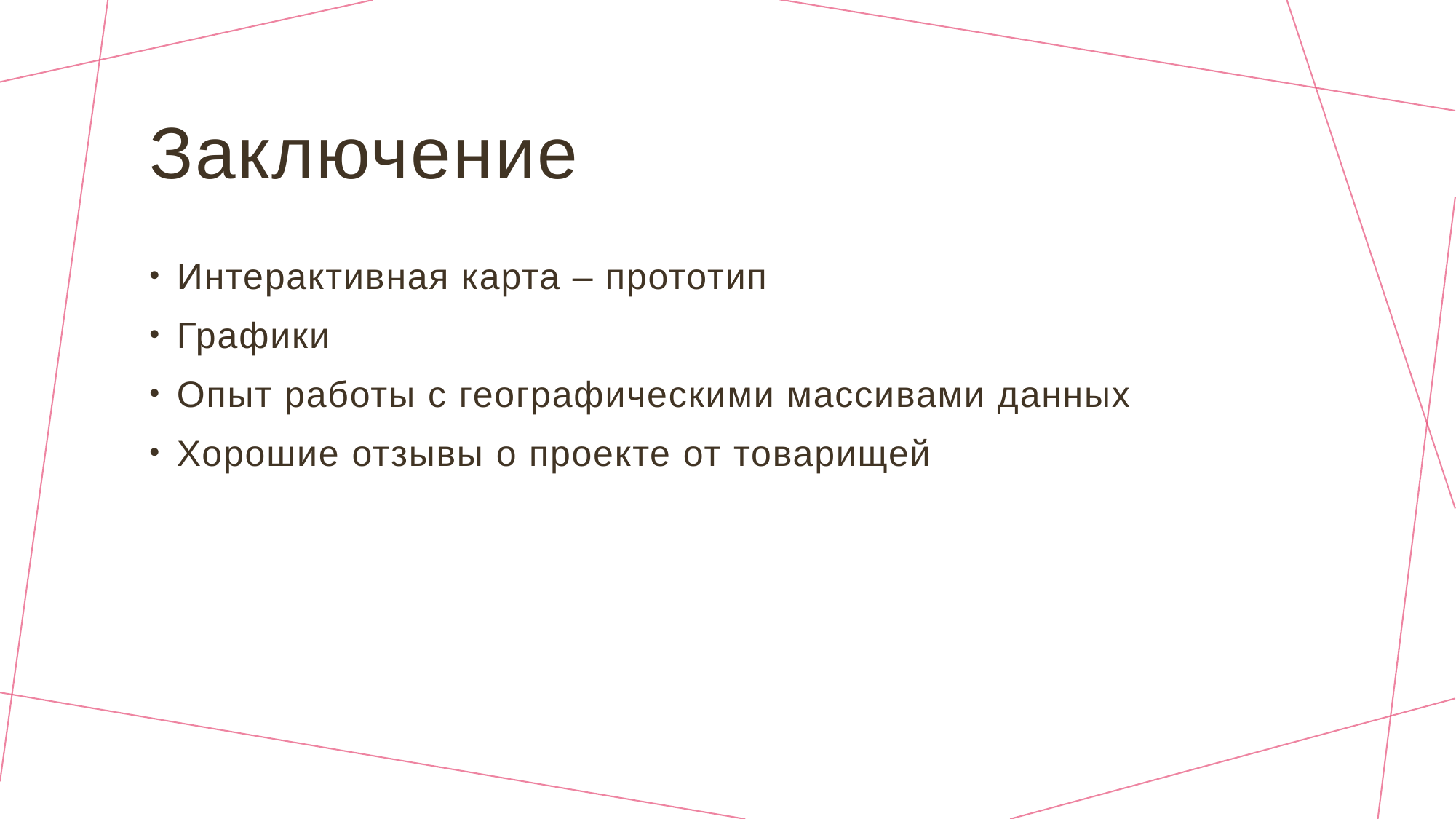

# Заключение
Интерактивная карта – прототип
Графики
Опыт работы с географическими массивами данных
Хорошие отзывы о проекте от товарищей